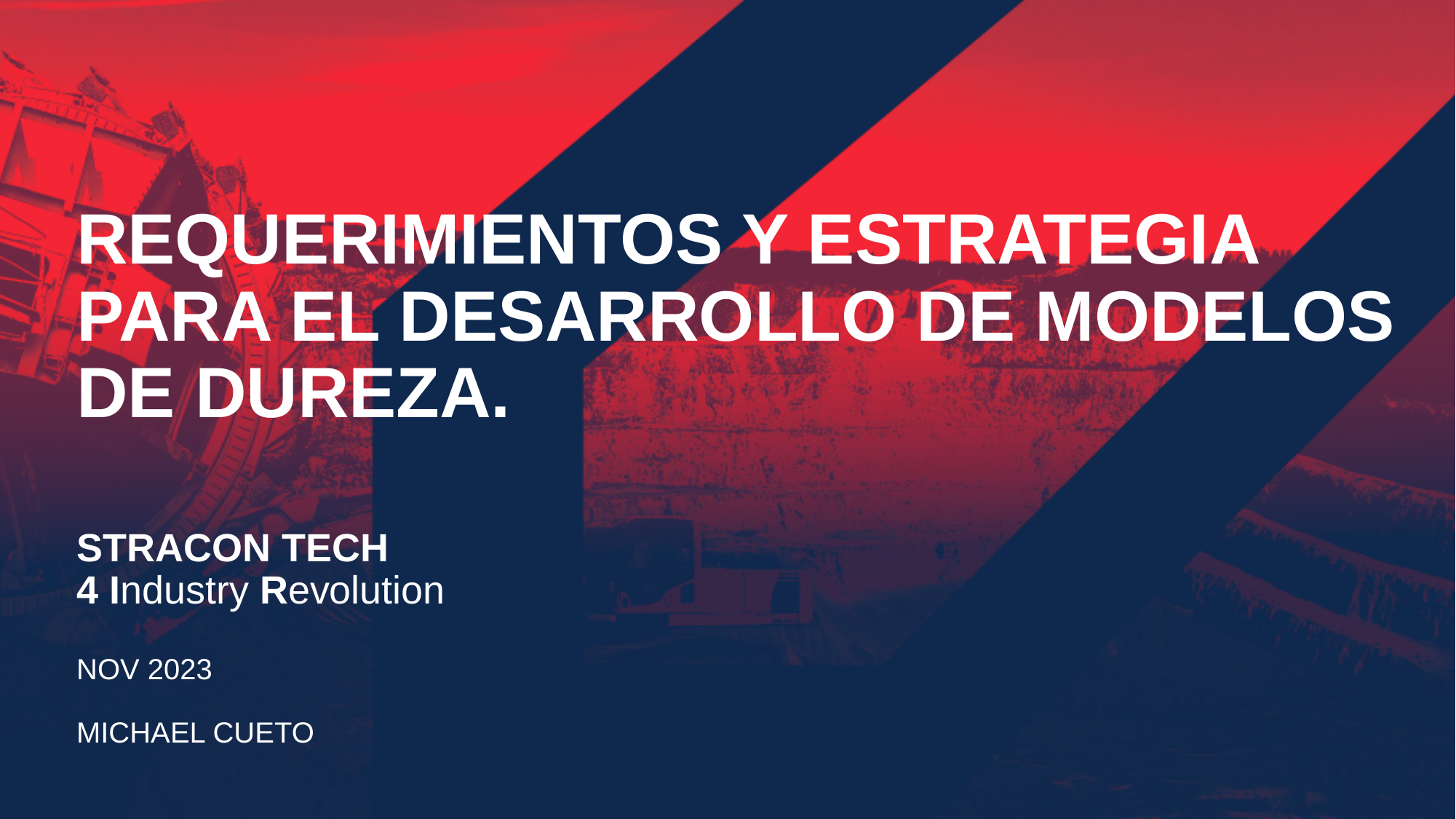

# REQUERIMIENTOS Y ESTRATEGIA PARA EL DESARROLLO DE MODELOS DE DUREZA. STRACON TECH 4 Industry Revolution NOV 2023 MICHAEL CUETO